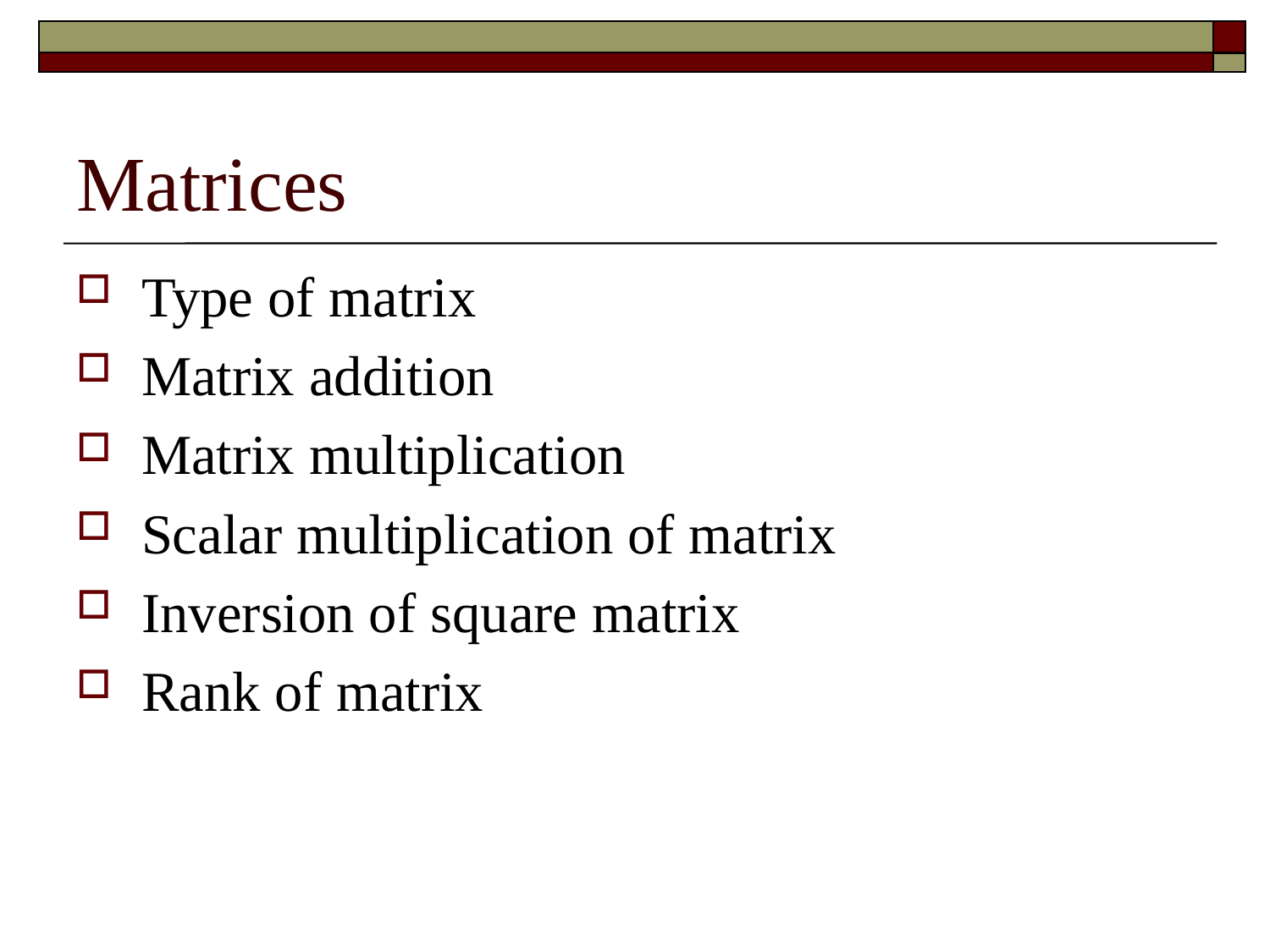

# Matrices
Type of matrix
Matrix addition
Matrix multiplication
Scalar multiplication of matrix
Inversion of square matrix
Rank of matrix